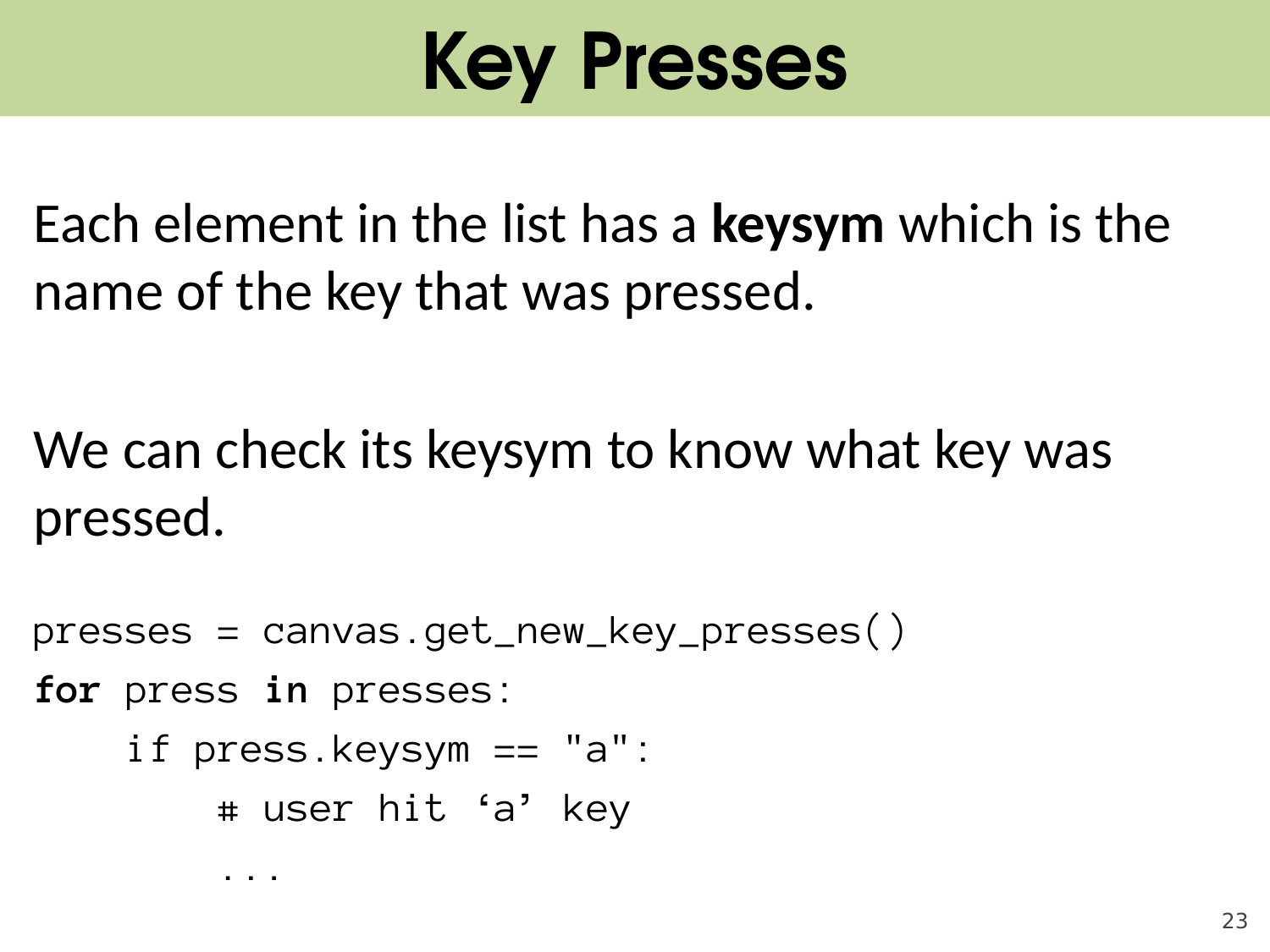

# Key Presses
Each element in the list has a keysym which is the name of the key that was pressed.

We can check its keysym to know what key was pressed.
presses = canvas.get_new_key_presses()
for press in presses:
    if press.keysym == "a":
        # user hit ‘a’ key
        ...